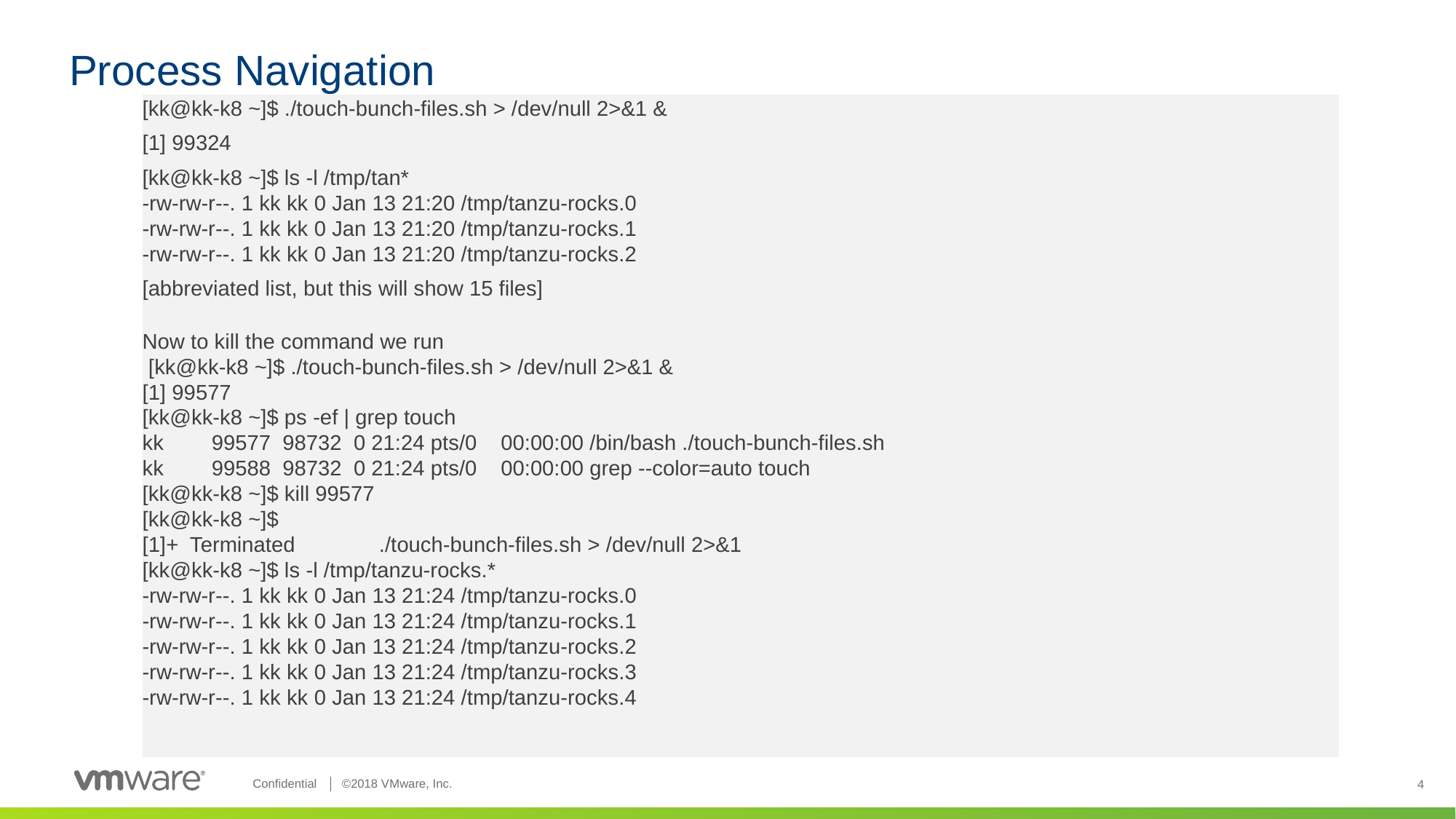

# Process Navigation
[kk@kk-k8 ~]$ ./touch-bunch-files.sh > /dev/null 2>&1 &
[1] 99324
[kk@kk-k8 ~]$ ls -l /tmp/tan*
-rw-rw-r--. 1 kk kk 0 Jan 13 21:20 /tmp/tanzu-rocks.0
-rw-rw-r--. 1 kk kk 0 Jan 13 21:20 /tmp/tanzu-rocks.1
-rw-rw-r--. 1 kk kk 0 Jan 13 21:20 /tmp/tanzu-rocks.2
[abbreviated list, but this will show 15 files]
Now to kill the command we run
 [kk@kk-k8 ~]$ ./touch-bunch-files.sh > /dev/null 2>&1 &
[1] 99577
[kk@kk-k8 ~]$ ps -ef | grep touch
kk        99577  98732  0 21:24 pts/0    00:00:00 /bin/bash ./touch-bunch-files.sh
kk        99588  98732  0 21:24 pts/0    00:00:00 grep --color=auto touch
[kk@kk-k8 ~]$ kill 99577
[kk@kk-k8 ~]$
[1]+  Terminated              ./touch-bunch-files.sh > /dev/null 2>&1
[kk@kk-k8 ~]$ ls -l /tmp/tanzu-rocks.*
-rw-rw-r--. 1 kk kk 0 Jan 13 21:24 /tmp/tanzu-rocks.0
-rw-rw-r--. 1 kk kk 0 Jan 13 21:24 /tmp/tanzu-rocks.1
-rw-rw-r--. 1 kk kk 0 Jan 13 21:24 /tmp/tanzu-rocks.2
-rw-rw-r--. 1 kk kk 0 Jan 13 21:24 /tmp/tanzu-rocks.3
-rw-rw-r--. 1 kk kk 0 Jan 13 21:24 /tmp/tanzu-rocks.4